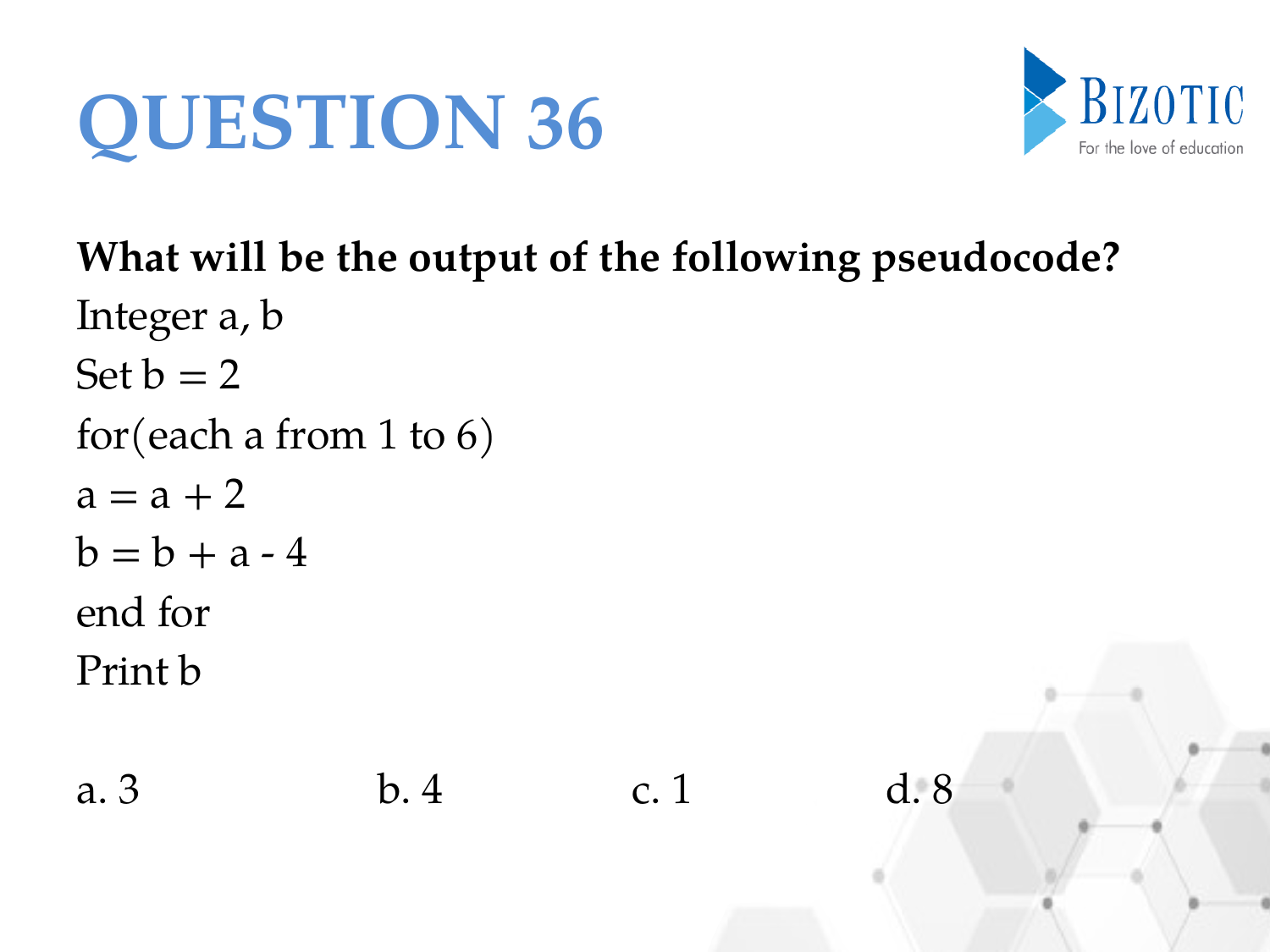

# QUESTION 36
What will be the output of the following pseudocode?
Integer a, b
Set b = 2
for(each a from 1 to 6)
a = a + 2
b = b + a - 4
end for
Print b

a. 3		b. 4		c. 1		d. 8